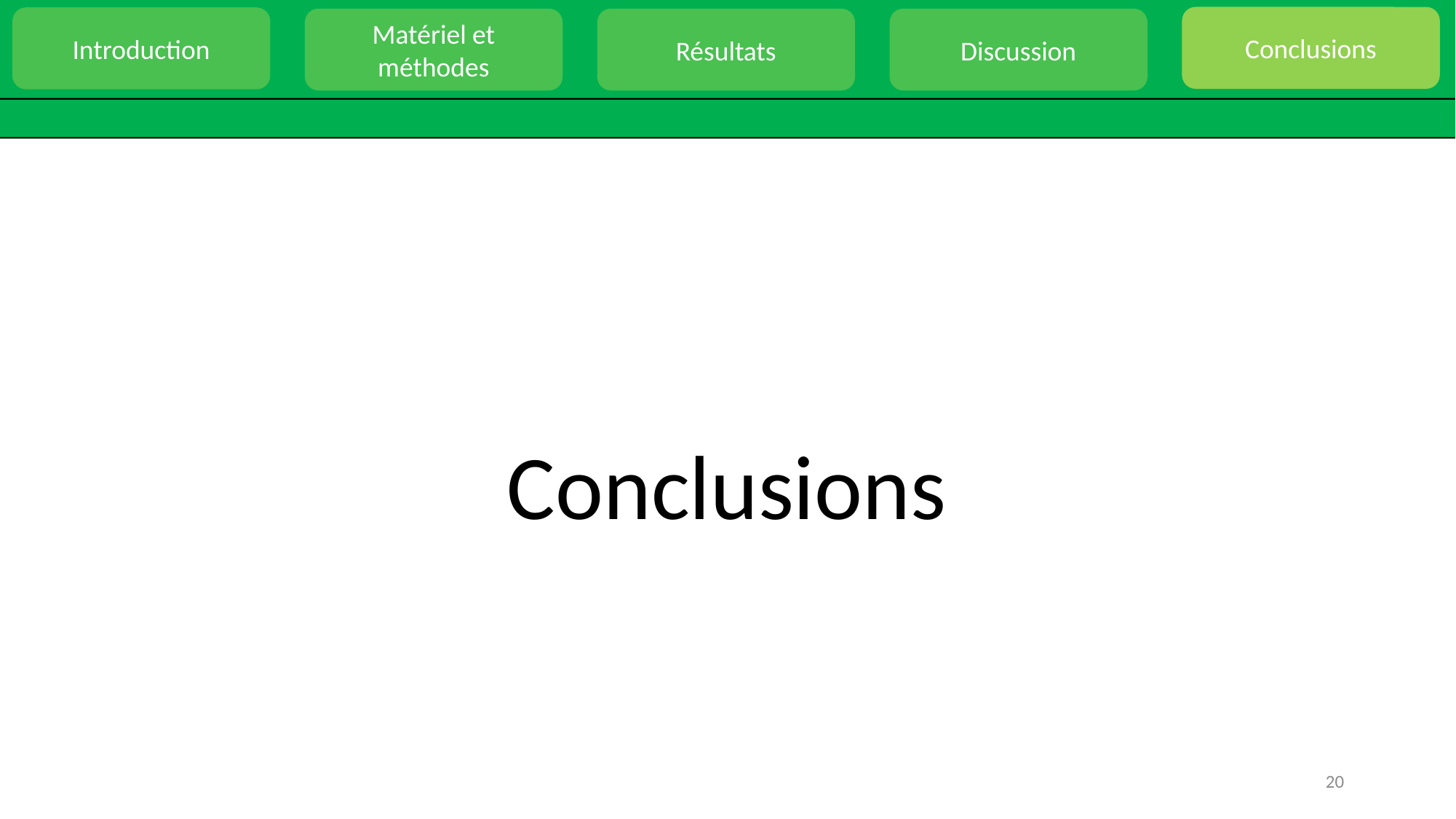

Conclusions
Introduction
Matériel et méthodes
Résultats
Discussion

# Conclusions

20